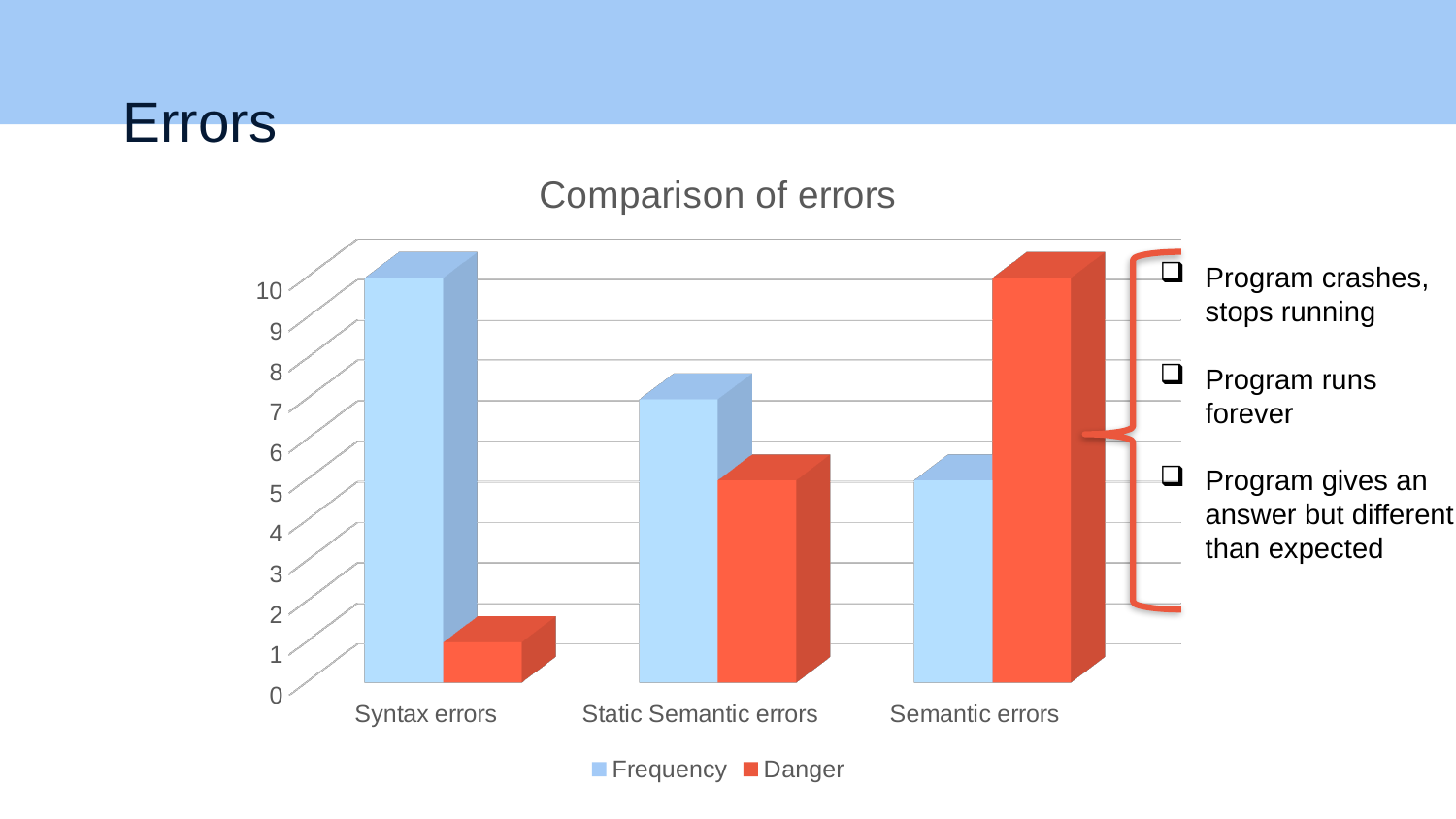

# Errors

[unsupported chart]

Program crashes, stops running

Program runs forever

Program gives an answer but different than expected